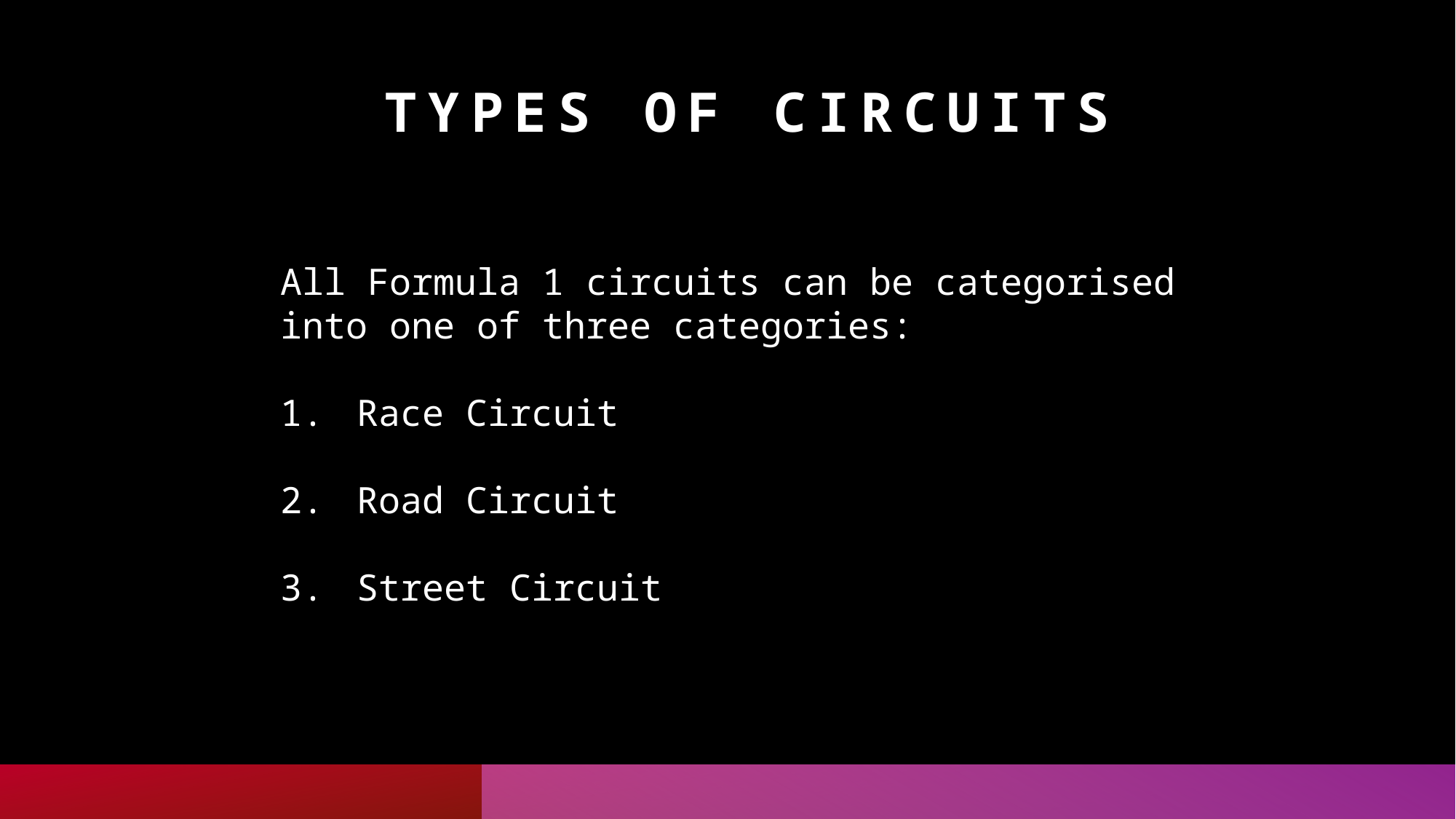

# Types of circuits
All Formula 1 circuits can be categorised into one of three categories:

 Race Circuit

 Road Circuit

 Street Circuit